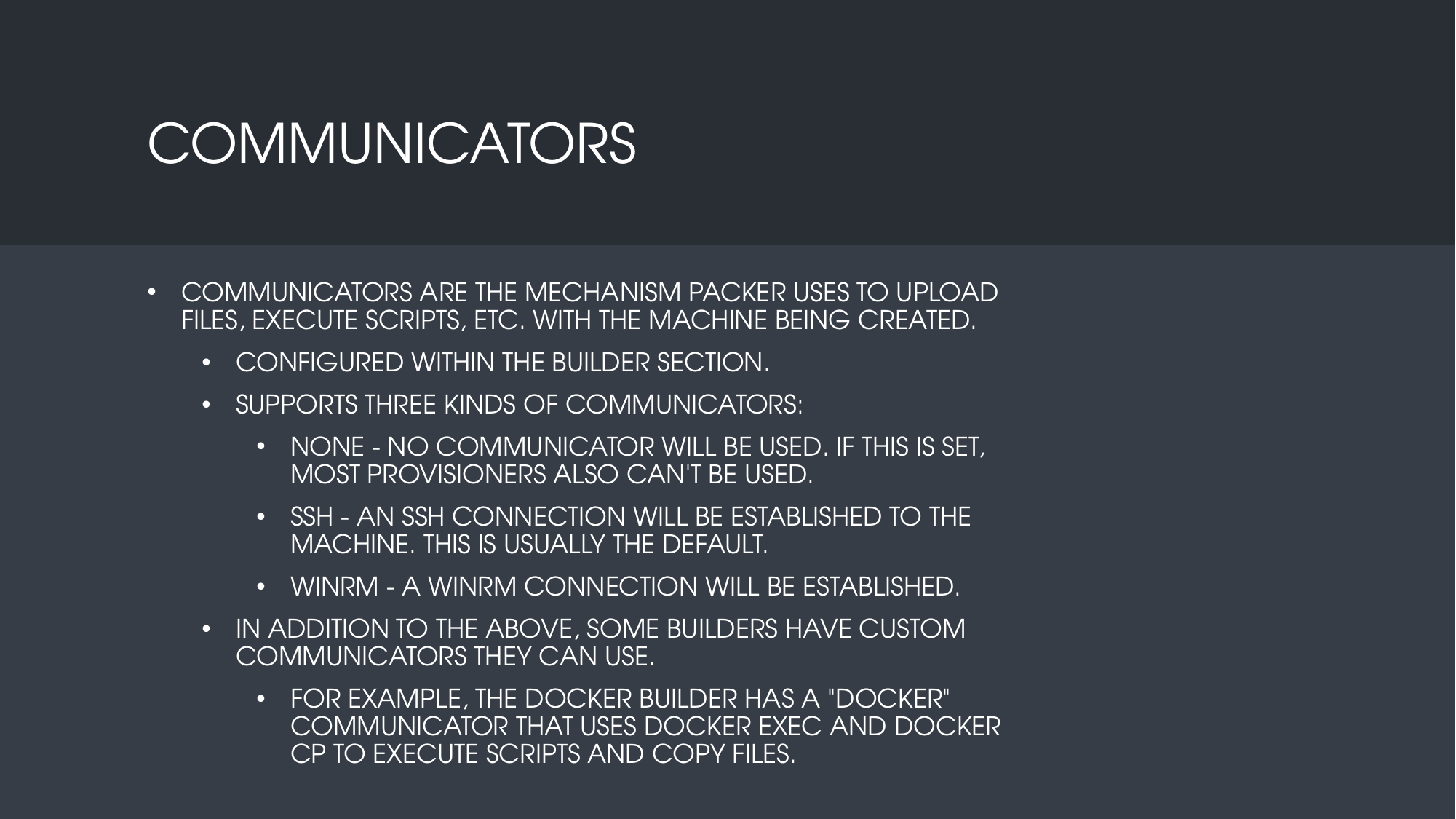

# Communicators
Communicators are the mechanism Packer uses to upload files, execute scripts, etc. with the machine being created.
configured within the builder section.
Supports three kinds of communicators:
none - No communicator will be used. If this is set, most provisioners also can't be used.
SSH - An SSH connection will be established to the machine. This is usually the default.
WinRM - A WinRM connection will be established.
In addition to the above, some builders have custom communicators they can use.
For example, the Docker builder has a "docker" communicator that uses docker exec and docker cp to execute scripts and copy files.